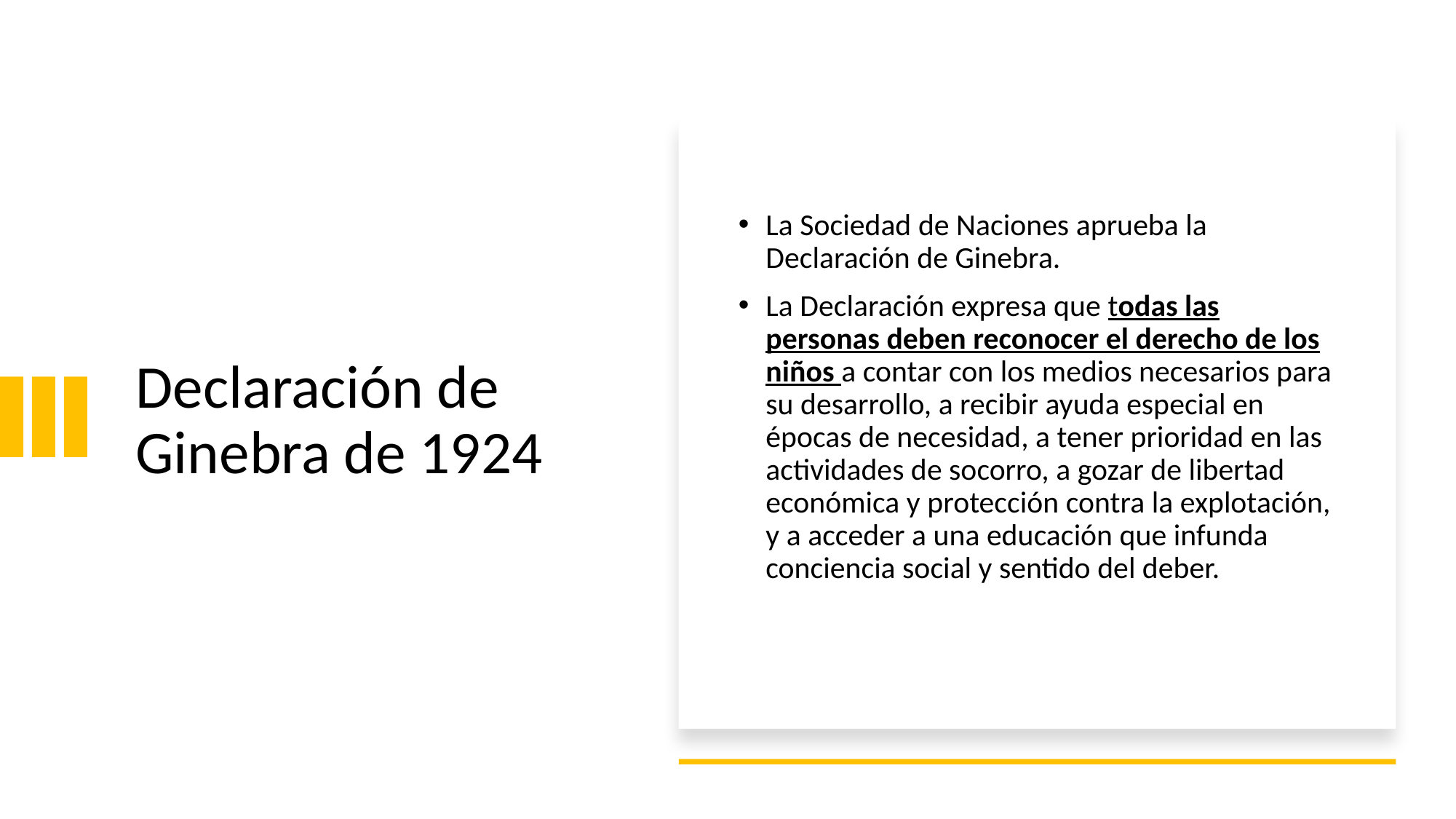

# Declaración de Ginebra de 1924
La Sociedad de Naciones aprueba la Declaración de Ginebra.
La Declaración expresa que todas las personas deben reconocer el derecho de los niños a contar con los medios necesarios para su desarrollo, a recibir ayuda especial en épocas de necesidad, a tener prioridad en las actividades de socorro, a gozar de libertad económica y protección contra la explotación, y a acceder a una educación que infunda conciencia social y sentido del deber.